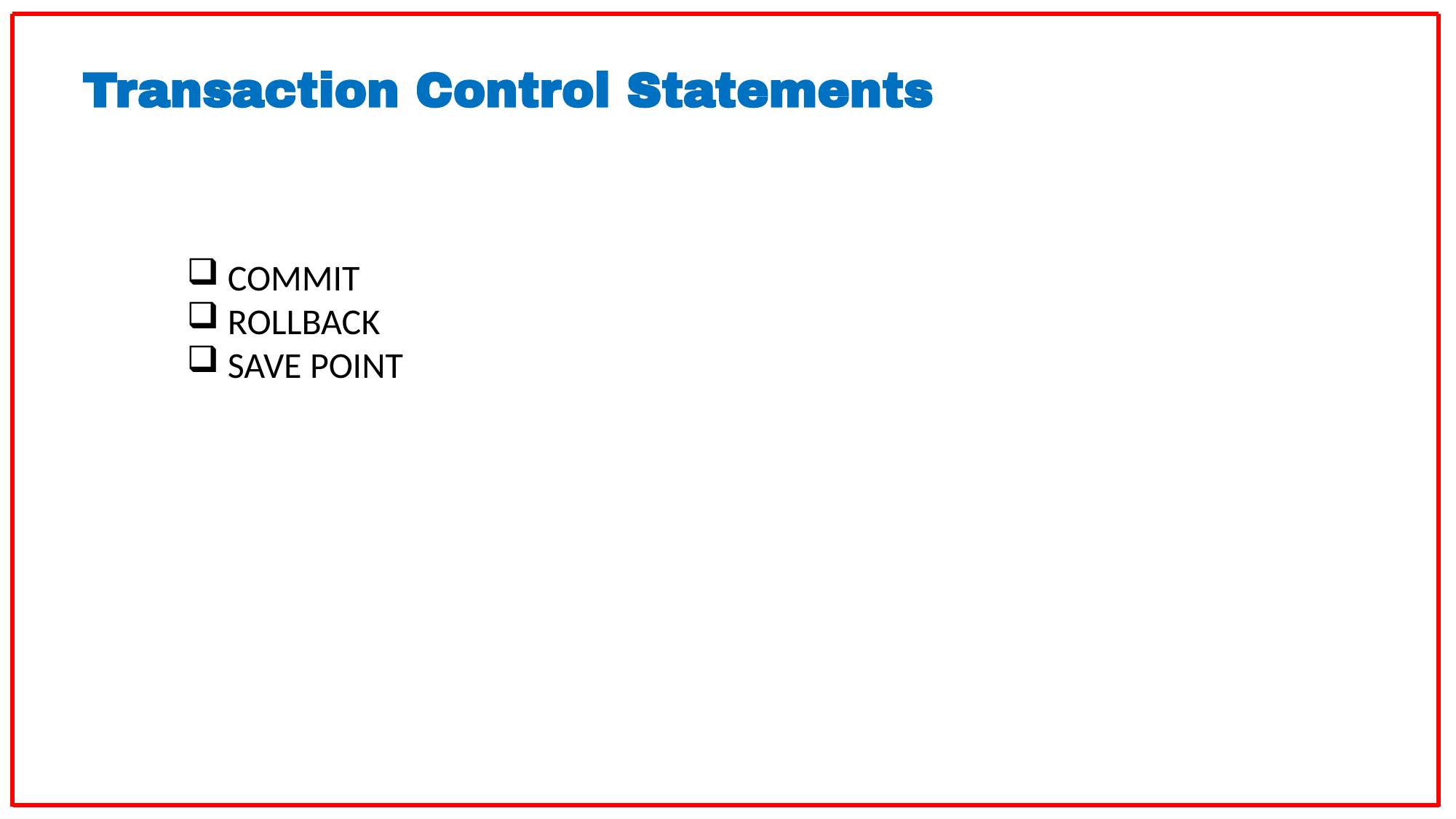

Transaction Control Statements
COMMIT
ROLLBACK
SAVE POINT